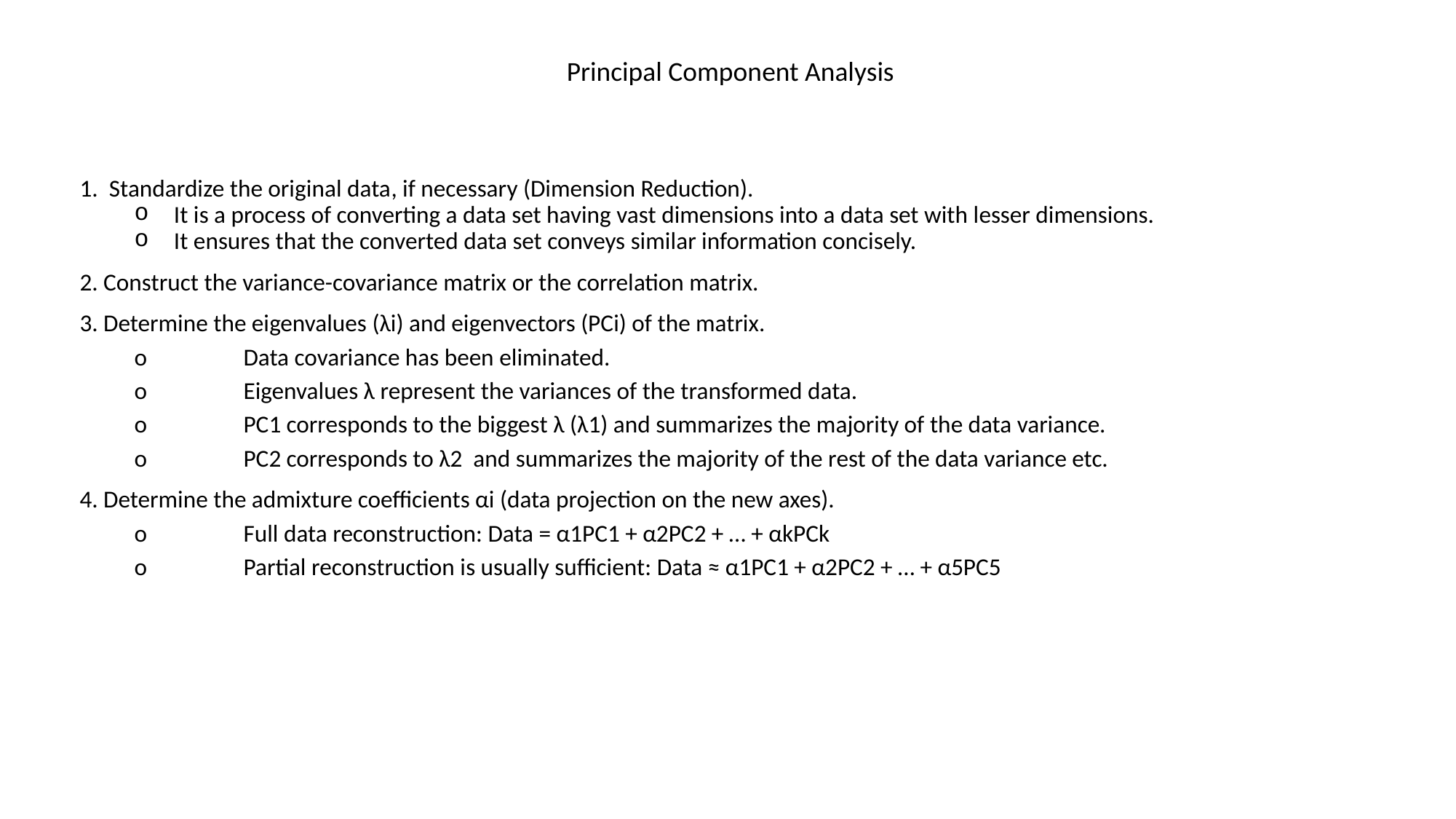

Principal Component Analysis

1.  Standardize the original data, if necessary (Dimension Reduction).
 It is a process of converting a data set having vast dimensions into a data set with lesser dimensions.
 It ensures that the converted data set conveys similar information concisely.
2. Construct the variance-covariance matrix or the correlation matrix.
3. Determine the eigenvalues (λi) and eigenvectors (PCi) of the matrix.
o	Data covariance has been eliminated.
o	Eigenvalues λ represent the variances of the transformed data.
o	PC1 corresponds to the biggest λ (λ1) and summarizes the majority of the data variance.
o	PC2 corresponds to λ2  and summarizes the majority of the rest of the data variance etc.
4. Determine the admixture coefficients αi (data projection on the new axes).
o	Full data reconstruction: Data = α1PC1 + α2PC2 + … + αkPCk
o	Partial reconstruction is usually sufficient: Data ≈ α1PC1 + α2PC2 + … + α5PC5